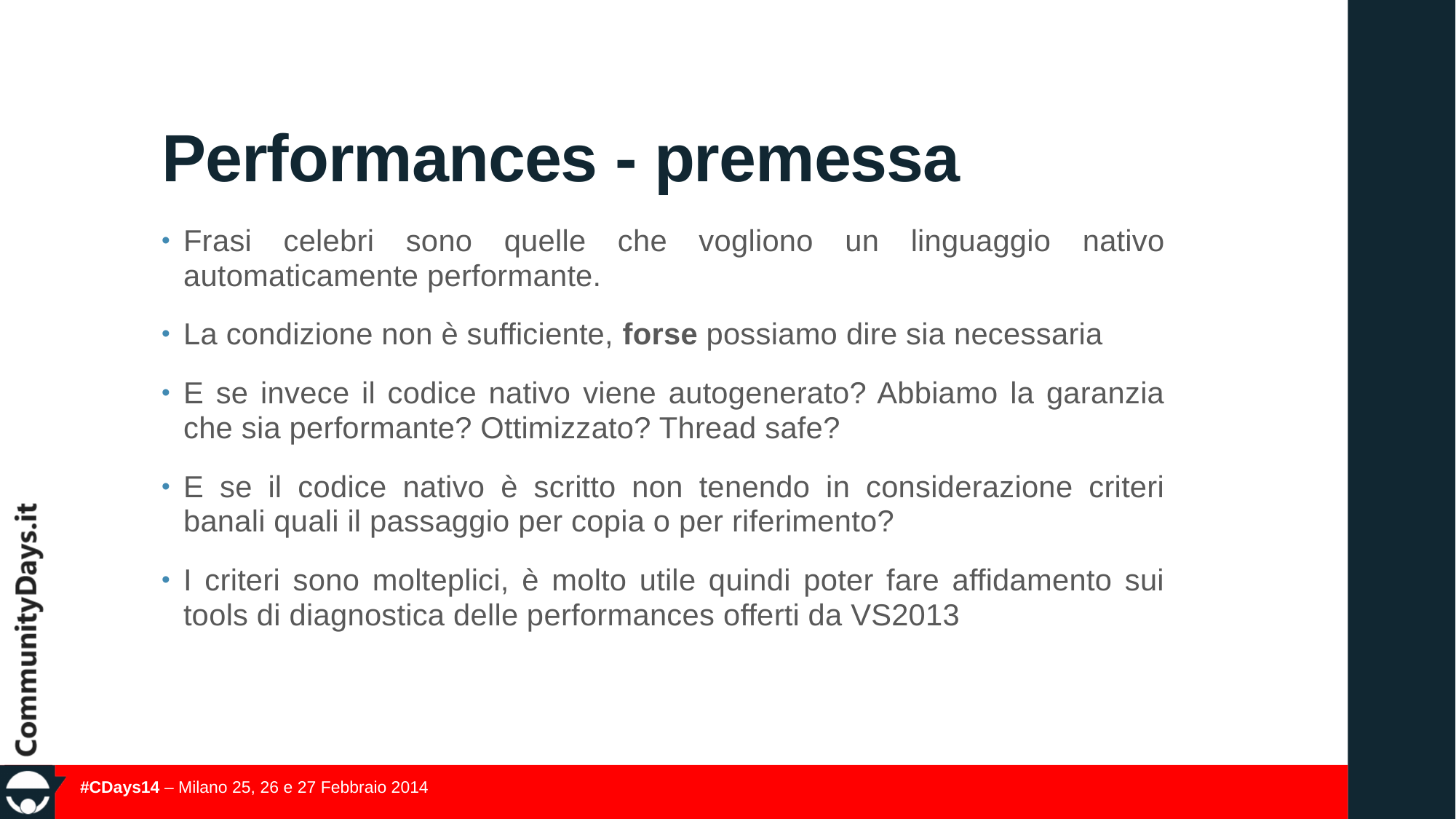

# Performances - premessa
Frasi celebri sono quelle che vogliono un linguaggio nativo automaticamente performante.
La condizione non è sufficiente, forse possiamo dire sia necessaria
E se invece il codice nativo viene autogenerato? Abbiamo la garanzia che sia performante? Ottimizzato? Thread safe?
E se il codice nativo è scritto non tenendo in considerazione criteri banali quali il passaggio per copia o per riferimento?
I criteri sono molteplici, è molto utile quindi poter fare affidamento sui tools di diagnostica delle performances offerti da VS2013